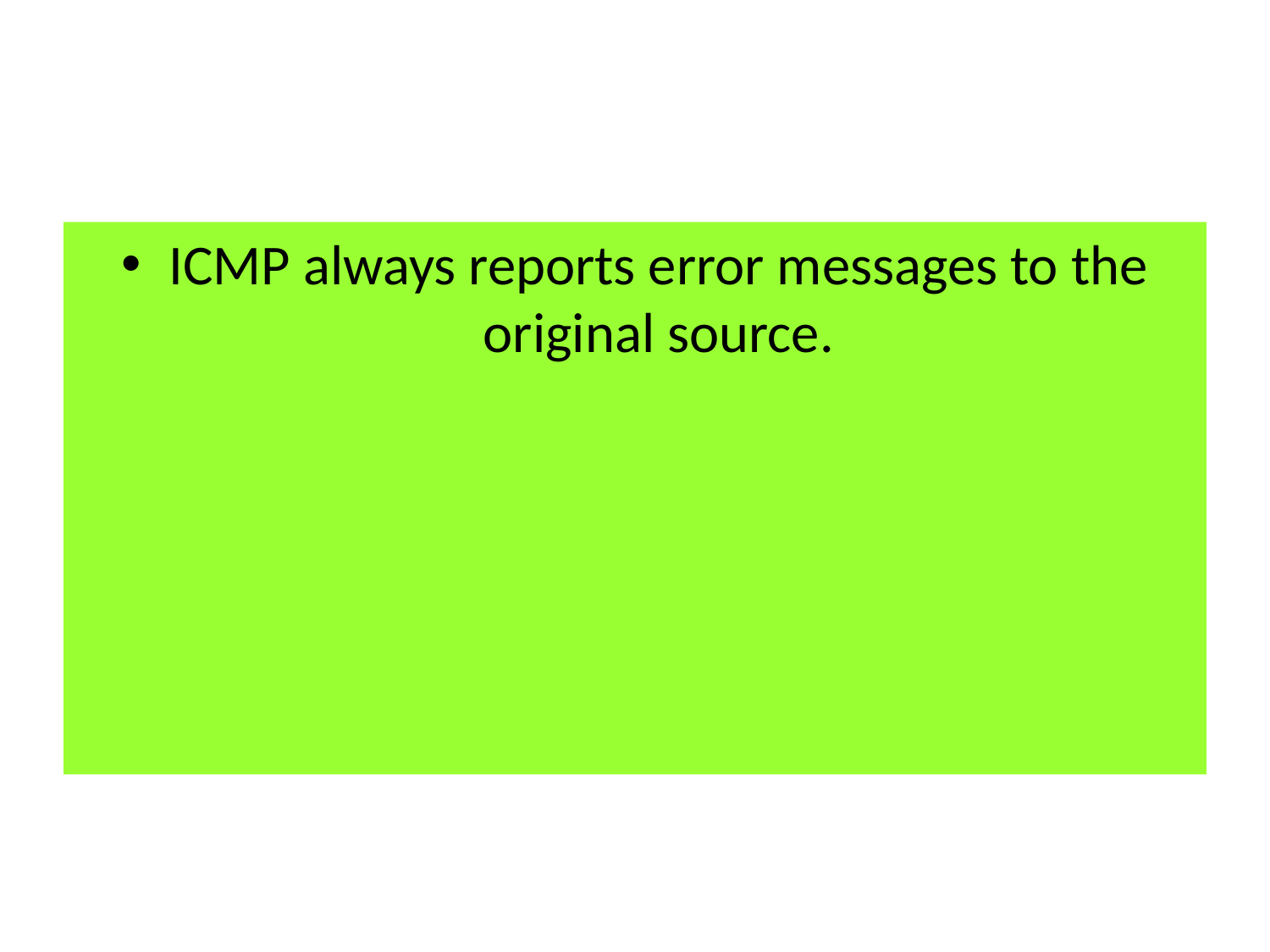

#
ICMP always reports error messages to the original source.